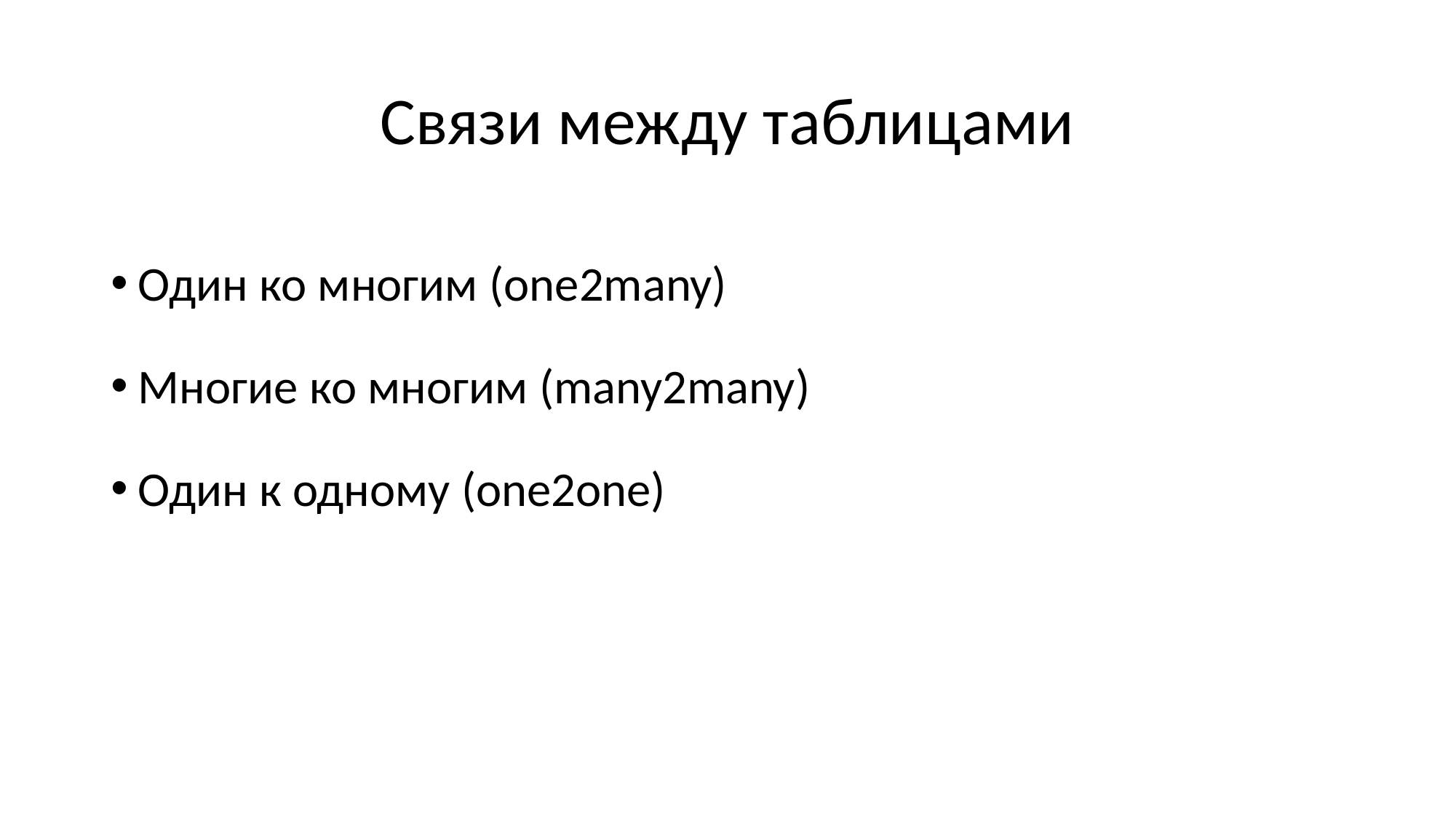

# Связи между таблицами
Один ко многим (one2many)
Многие ко многим (many2many)
Один к одному (one2one)